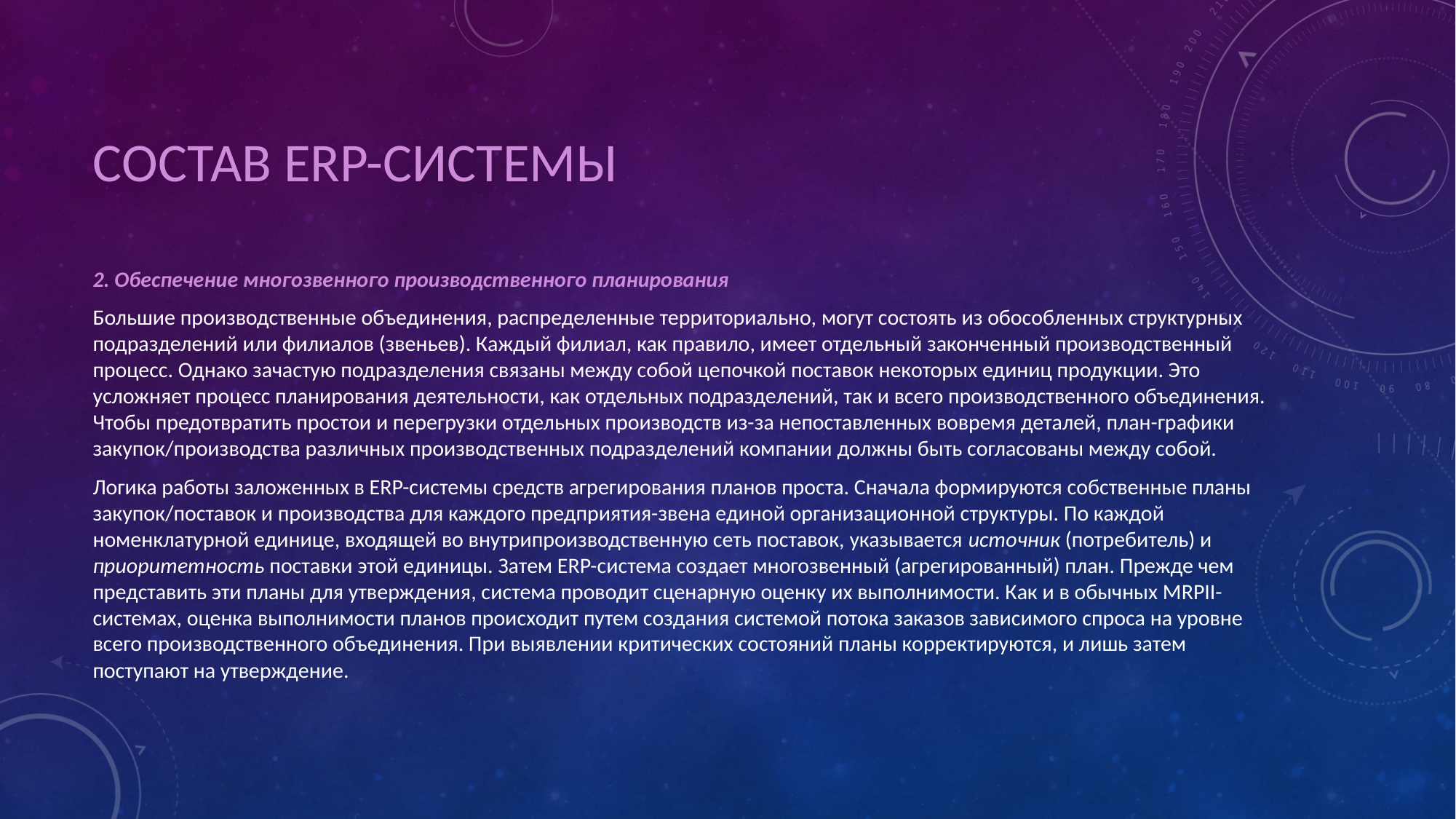

# Состав ERP-системы
2. Обеспечение многозвенного производственного планирования
Большие производственные объединения, распределенные территориально, могут состоять из обособленных структурных подразделений или филиалов (звеньев). Каждый филиал, как правило, имеет отдельный законченный производственный процесс. Однако зачастую подразделения связаны между собой цепочкой поставок некоторых единиц продукции. Это усложняет процесс планирования деятельности, как отдельных подразделений, так и всего производственного объединения. Чтобы предотвратить простои и перегрузки отдельных производств из-за непоставленных вовремя деталей, план-графики закупок/производства различных производственных подразделений компании должны быть согласованы между собой.
Логика работы заложенных в ERP-системы средств агрегирования планов проста. Сначала формируются собственные планы закупок/поставок и производства для каждого предприятия-звена единой организационной структуры. По каждой номенклатурной единице, входящей во внутрипроизводственную сеть поставок, указывается источник (потребитель) и приоритетность поставки этой единицы. Затем ERP-система создает многозвенный (агрегированный) план. Прежде чем представить эти планы для утверждения, система проводит сценарную оценку их выполнимости. Как и в обычных MRPII-системах, оценка выполнимости планов происходит путем создания системой потока заказов зависимого спроса на уровне всего производственного объединения. При выявлении критических состояний планы корректируются, и лишь затем поступают на утверждение.